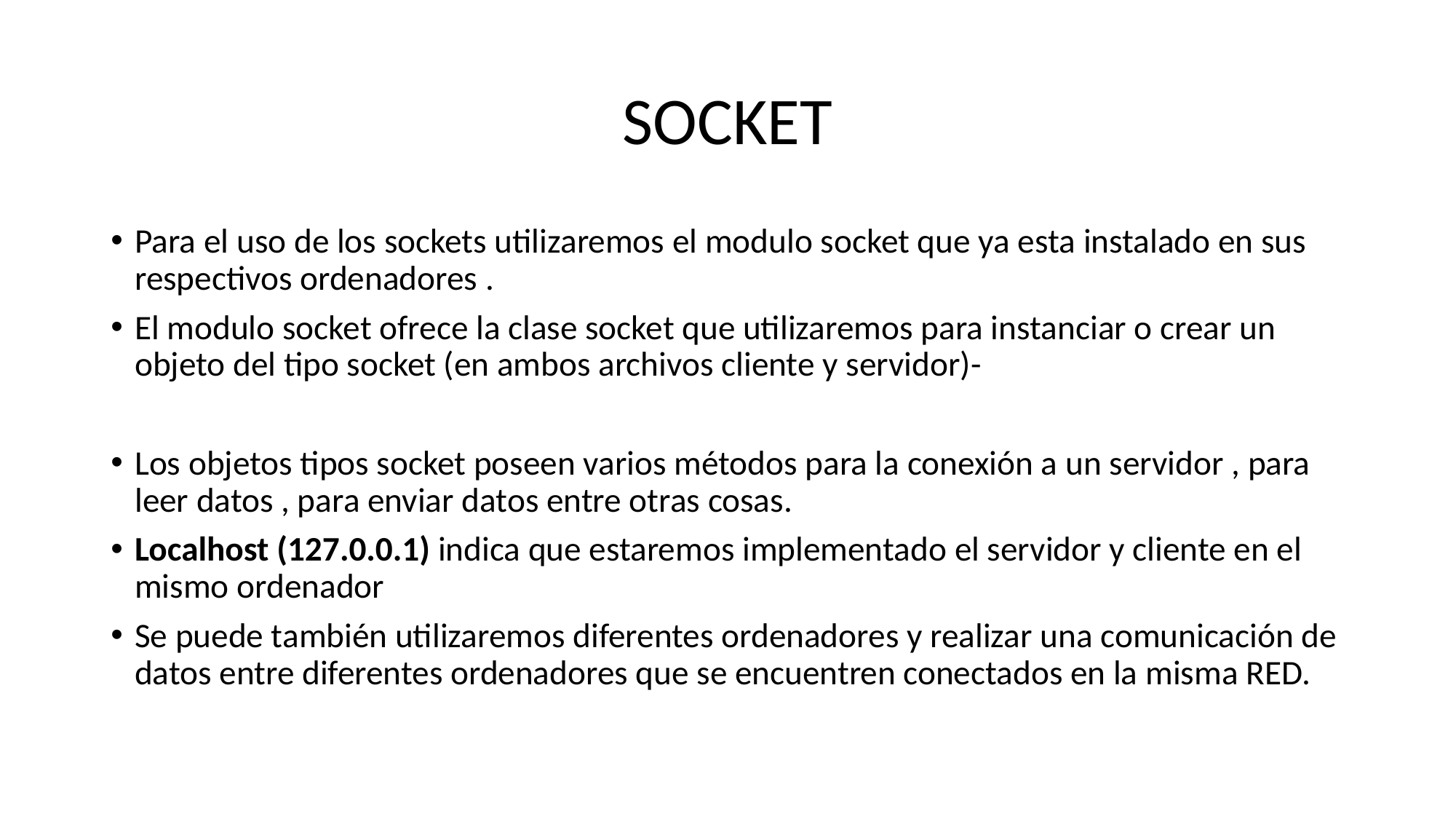

# SOCKET
Para el uso de los sockets utilizaremos el modulo socket que ya esta instalado en sus respectivos ordenadores .
El modulo socket ofrece la clase socket que utilizaremos para instanciar o crear un objeto del tipo socket (en ambos archivos cliente y servidor)-

Los objetos tipos socket poseen varios métodos para la conexión a un servidor , para leer datos , para enviar datos entre otras cosas.
Localhost (127.0.0.1) indica que estaremos implementado el servidor y cliente en el mismo ordenador
Se puede también utilizaremos diferentes ordenadores y realizar una comunicación de datos entre diferentes ordenadores que se encuentren conectados en la misma RED.